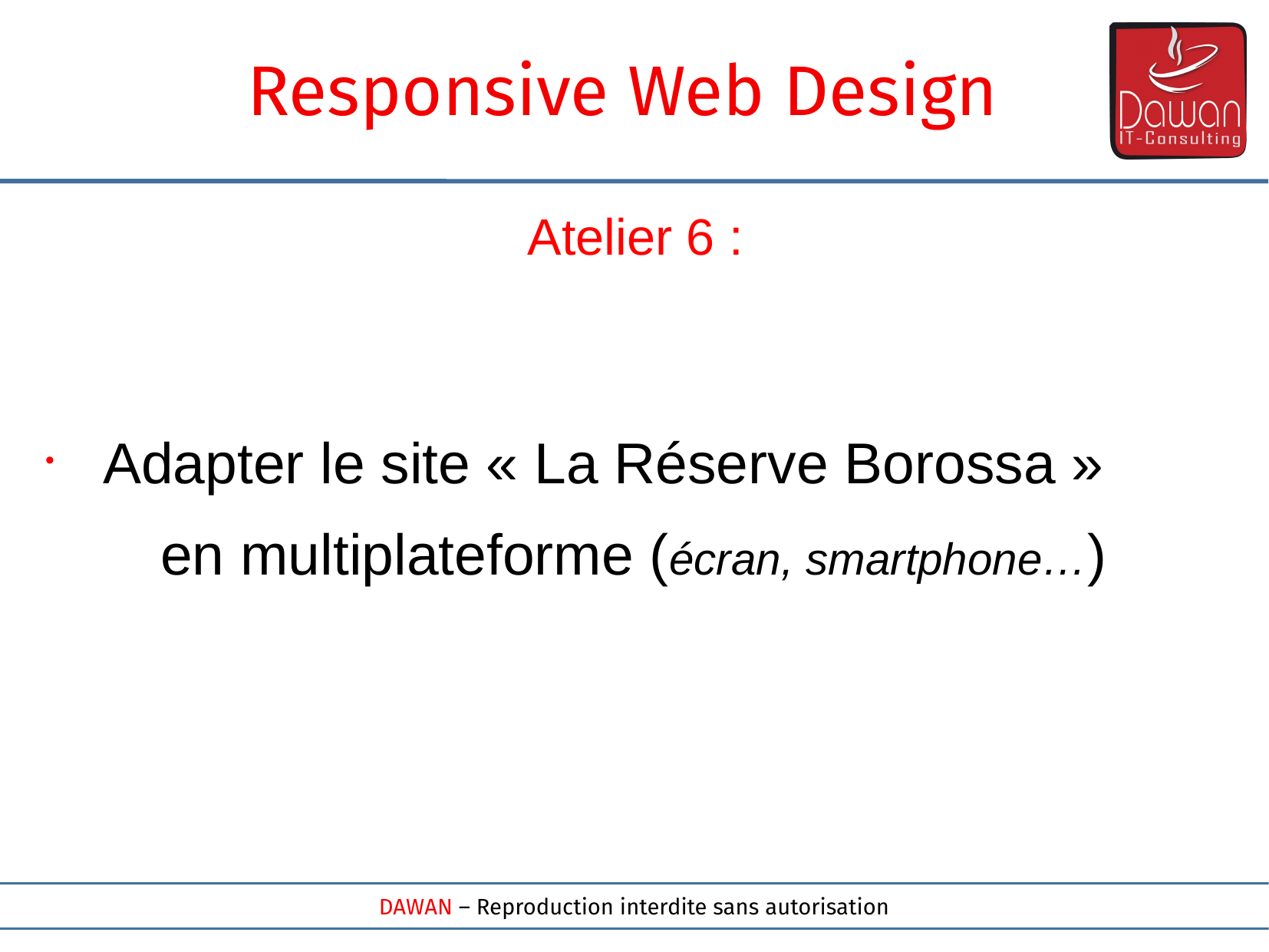

Responsive Web Design
Atelier 6 :

Adapter le site « La Réserve Borossa »
	en multiplateforme (écran, smartphone…)